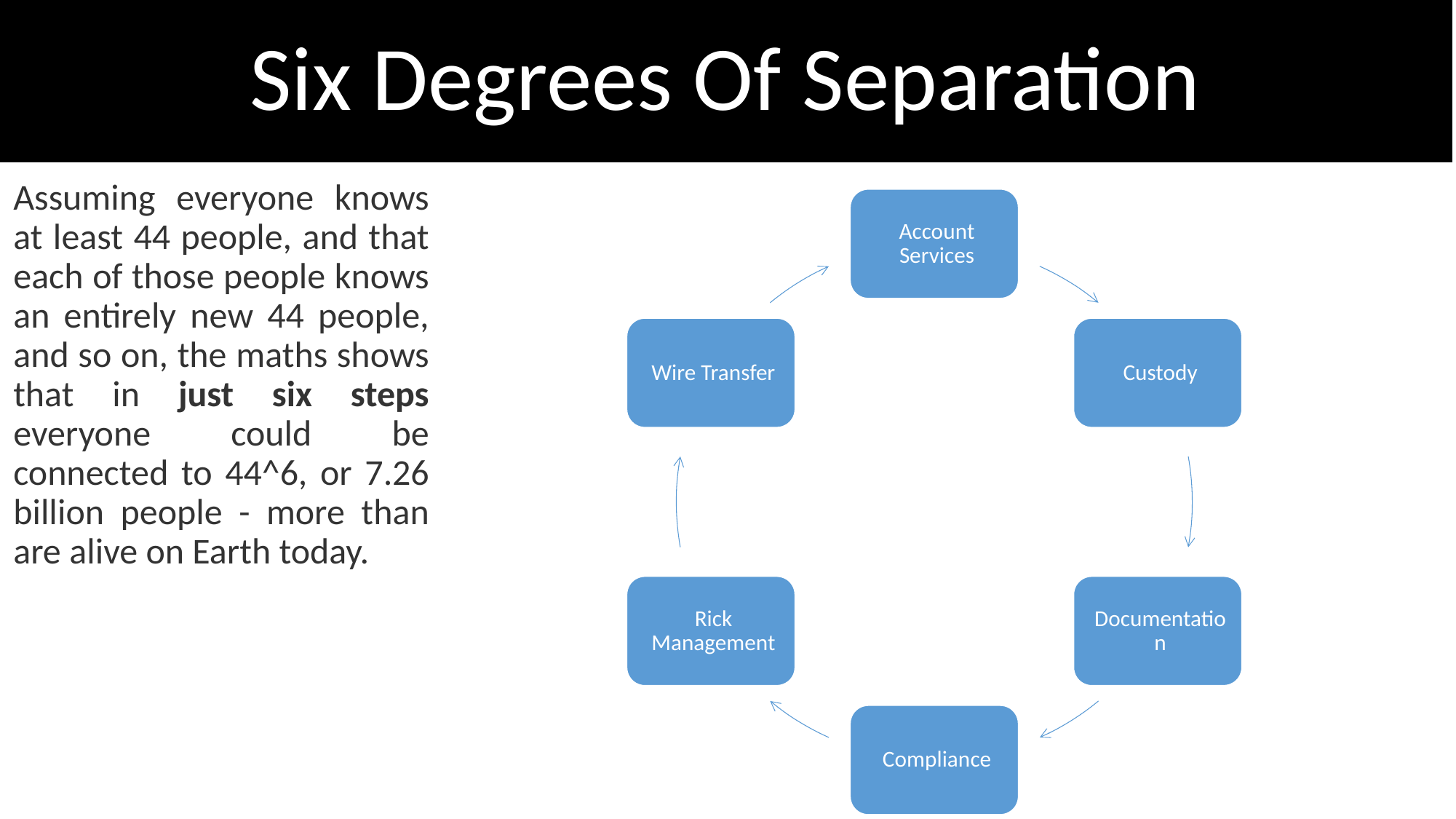

# Six Degrees Of Separation
Assuming everyone knows at least 44 people, and that each of those people knows an entirely new 44 people, and so on, the maths shows that in just six steps everyone could be connected to 44^6, or 7.26 billion people - more than are alive on Earth today.
Account Services
Custody
Documentation
Compliance
Rick Management
Wire Transfer